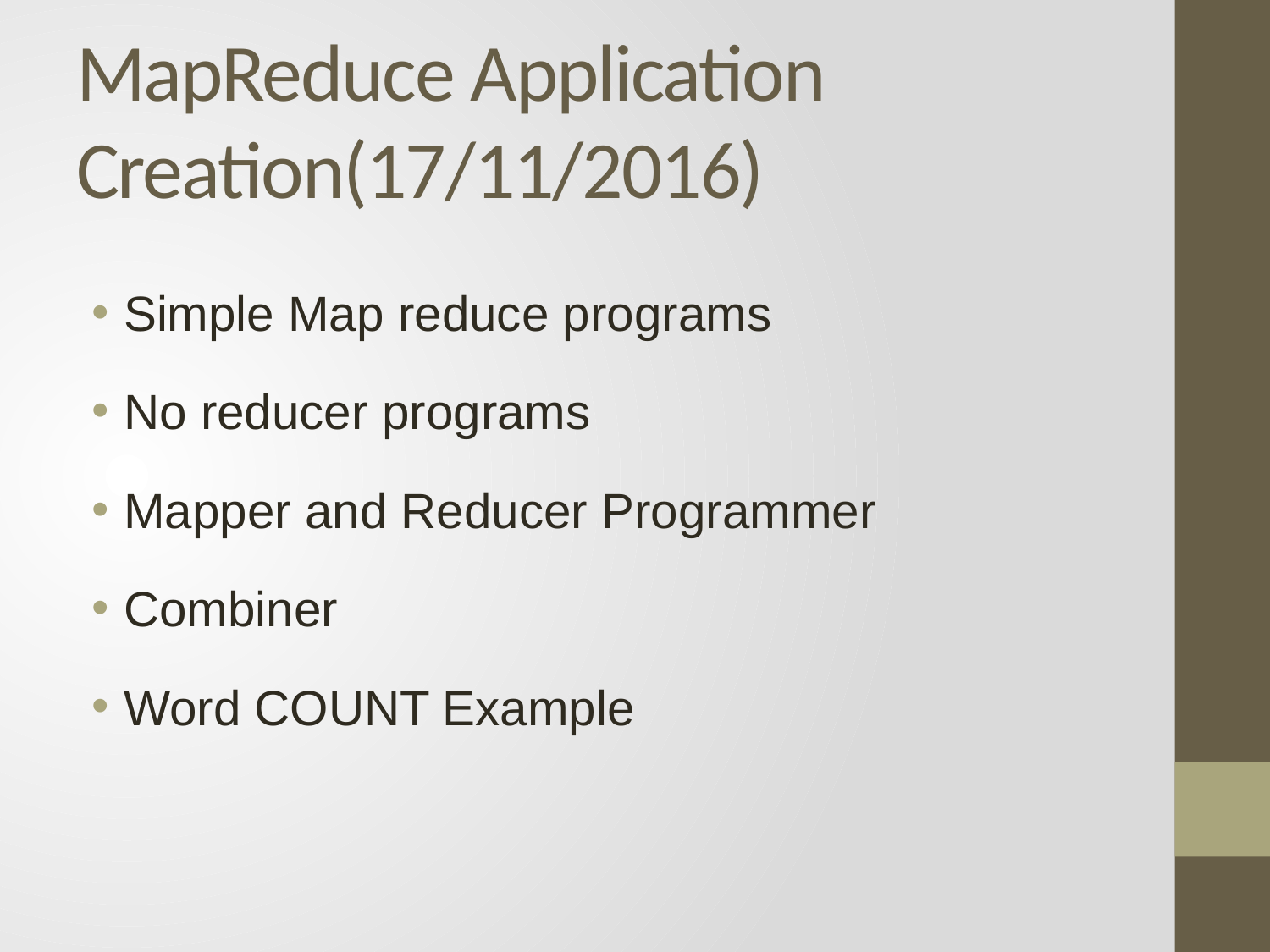

# MapReduce Application Creation(17/11/2016)
Simple Map reduce programs
No reducer programs
Mapper and Reducer Programmer
Combiner
Word COUNT Example